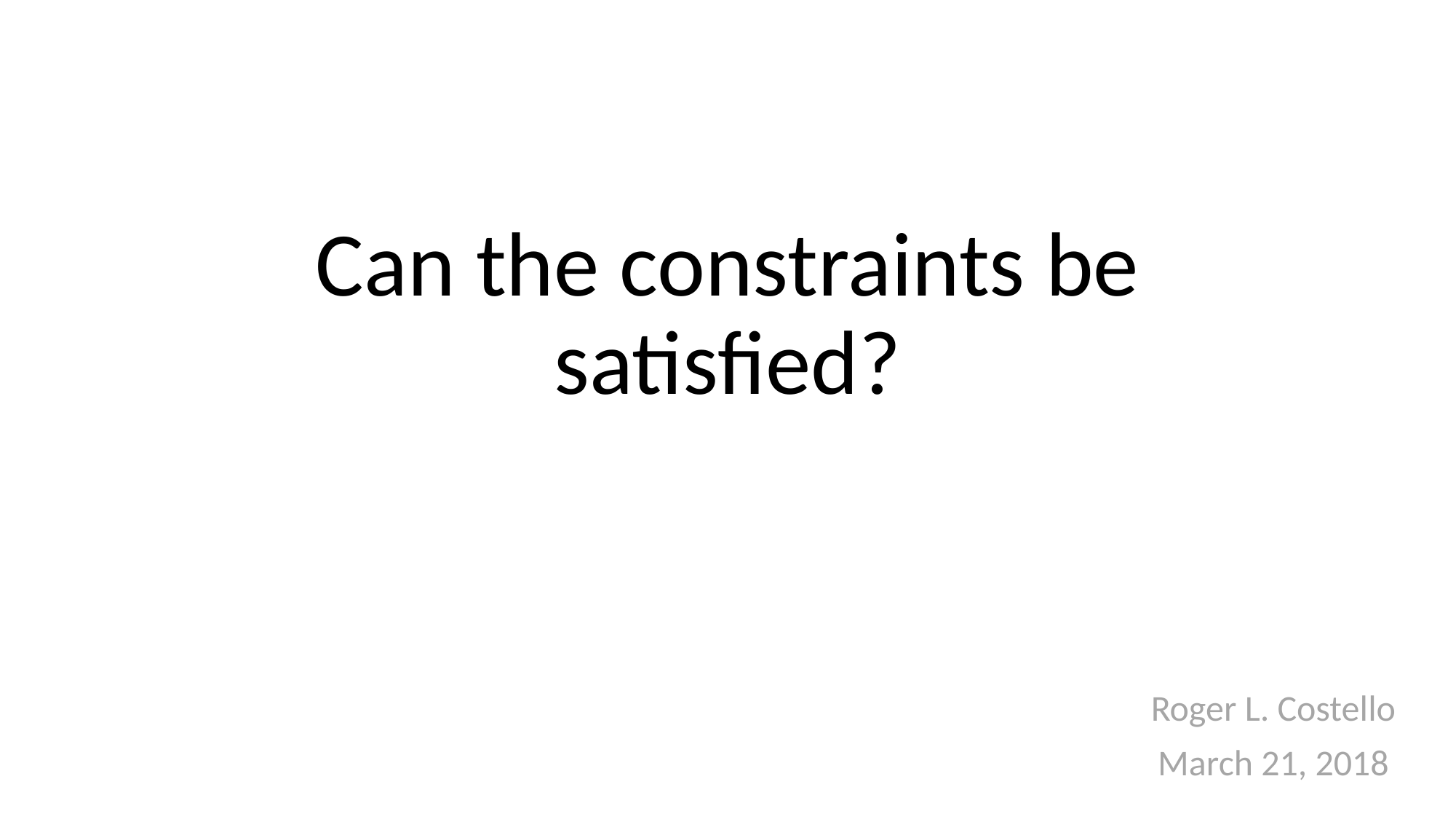

# Can the constraints be satisfied?
Roger L. Costello
March 21, 2018